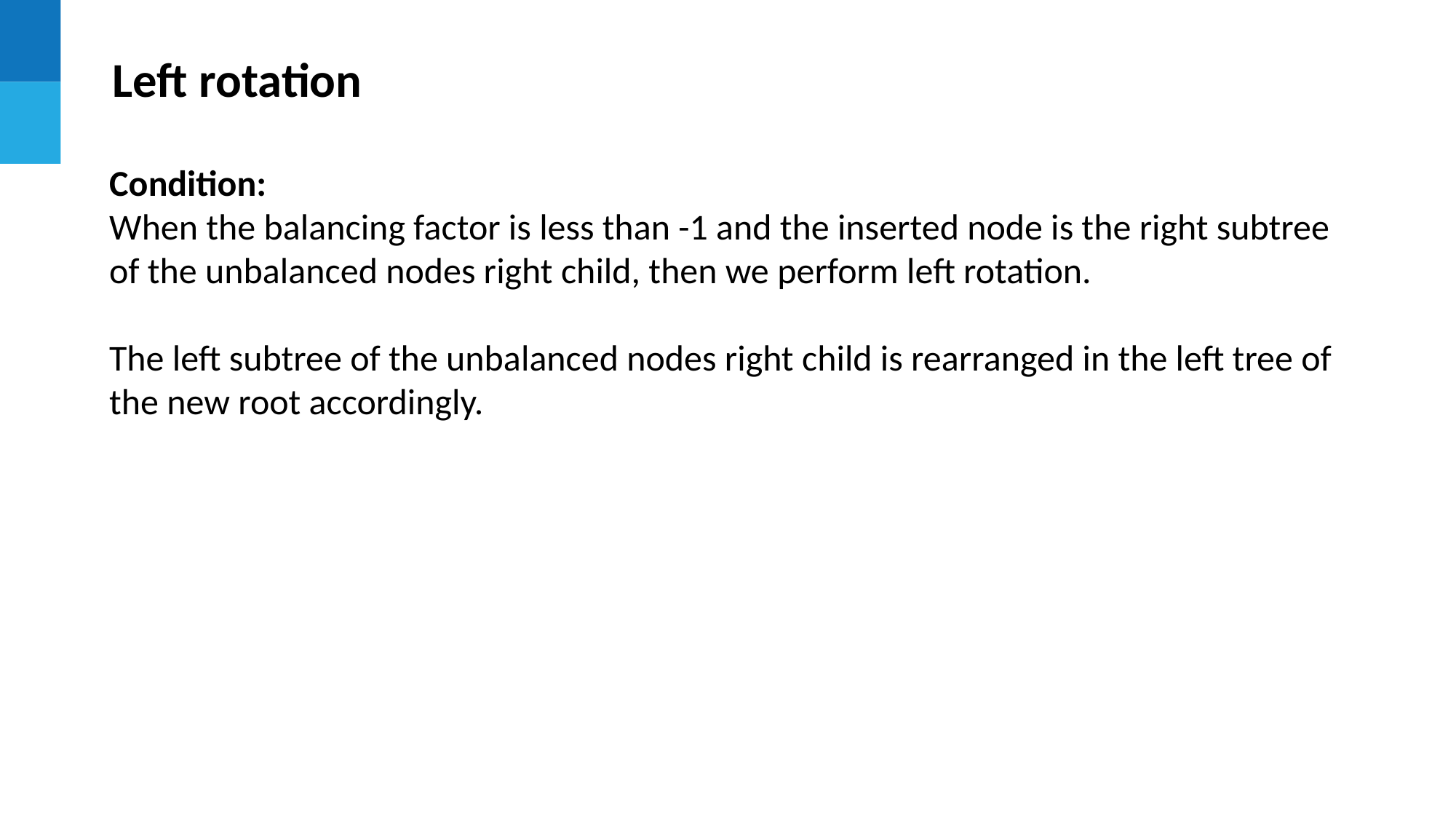

Left rotation
Condition:
When the balancing factor is less than -1 and the inserted node is the right subtree of the unbalanced nodes right child, then we perform left rotation.

The left subtree of the unbalanced nodes right child is rearranged in the left tree of the new root accordingly.